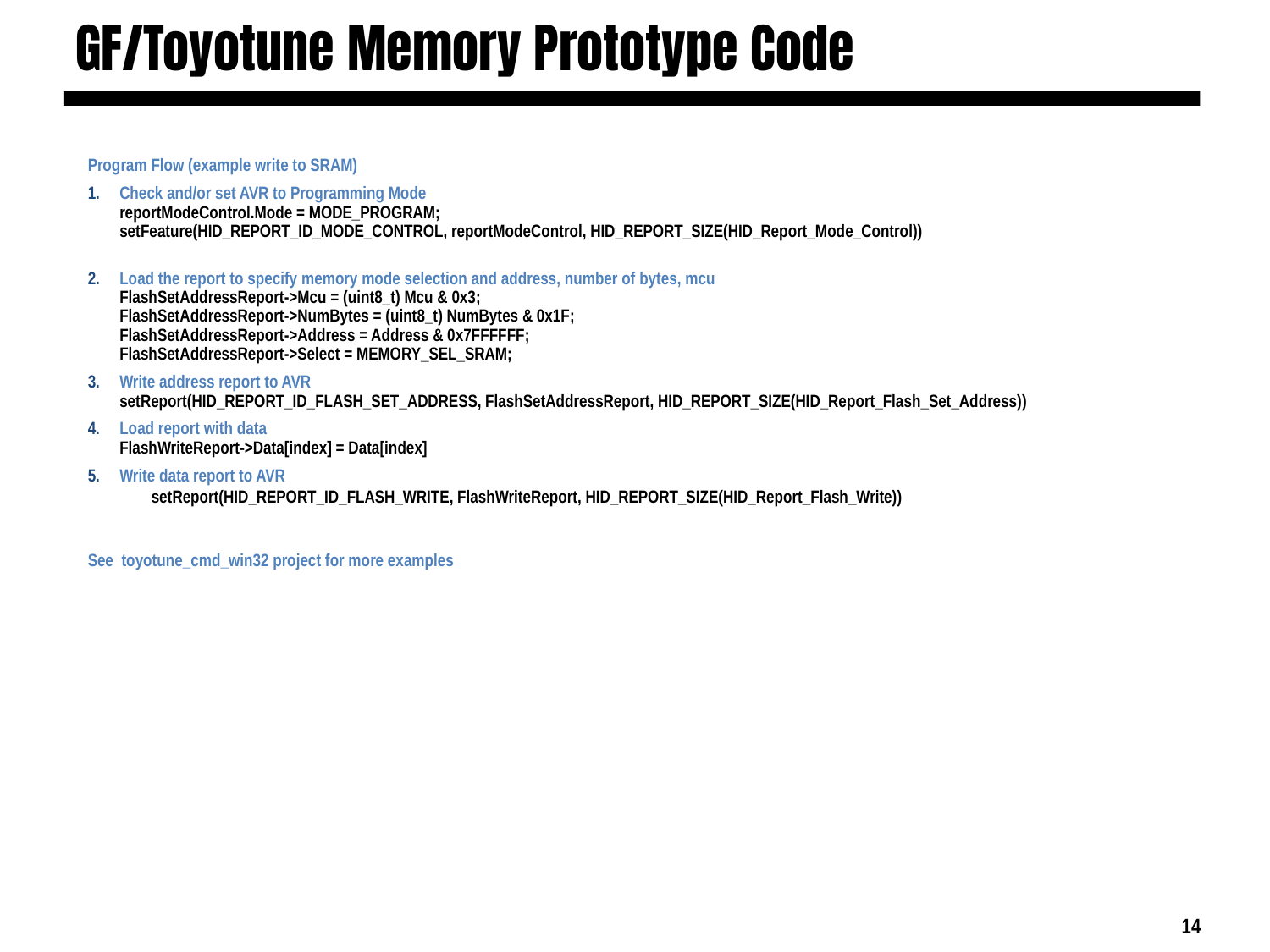

GF/Toyotune Memory Prototype Code
Program Flow (example write to SRAM)
Check and/or set AVR to Programming Mode
reportModeControl.Mode = MODE_PROGRAM;
setFeature(HID_REPORT_ID_MODE_CONTROL, reportModeControl, HID_REPORT_SIZE(HID_Report_Mode_Control))
Load the report to specify memory mode selection and address, number of bytes, mcu
FlashSetAddressReport->Mcu = (uint8_t) Mcu & 0x3;
FlashSetAddressReport->NumBytes = (uint8_t) NumBytes & 0x1F;
FlashSetAddressReport->Address = Address & 0x7FFFFFF;
FlashSetAddressReport->Select = MEMORY_SEL_SRAM;
Write address report to AVR
setReport(HID_REPORT_ID_FLASH_SET_ADDRESS, FlashSetAddressReport, HID_REPORT_SIZE(HID_Report_Flash_Set_Address))
Load report with data
FlashWriteReport->Data[index] = Data[index]
Write data report to AVR
	setReport(HID_REPORT_ID_FLASH_WRITE, FlashWriteReport, HID_REPORT_SIZE(HID_Report_Flash_Write))

See  toyotune_cmd_win32 project for more examples